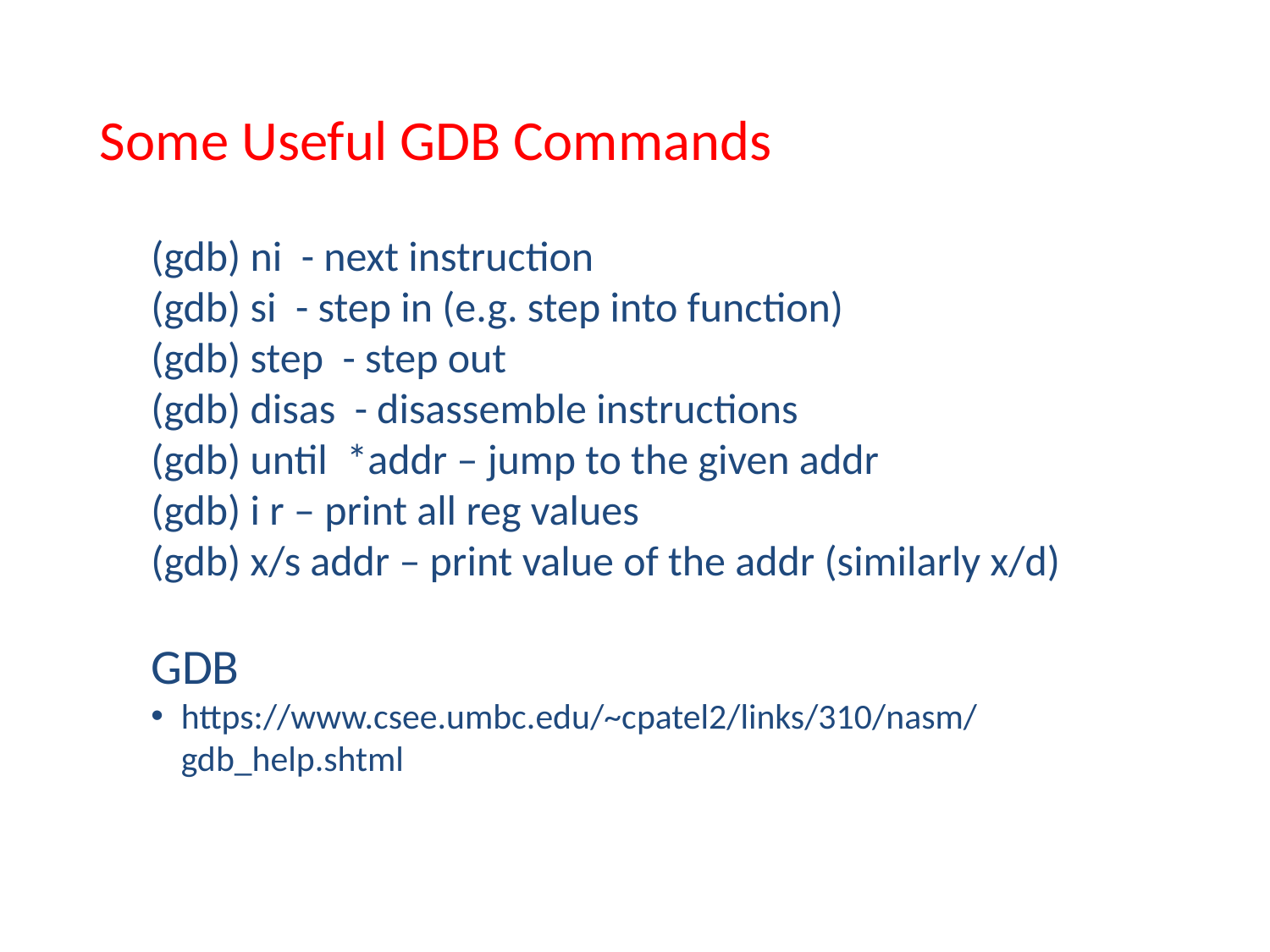

Some Useful GDB Commands
(gdb) ni  - next instruction
(gdb) si  - step in (e.g. step into function)
(gdb) step  - step out
(gdb) disas  - disassemble instructions
(gdb) until  *addr – jump to the given addr
(gdb) i r – print all reg values
(gdb) x/s addr – print value of the addr (similarly x/d)

GDB
https://www.csee.umbc.edu/~cpatel2/links/310/nasm/gdb_help.shtml